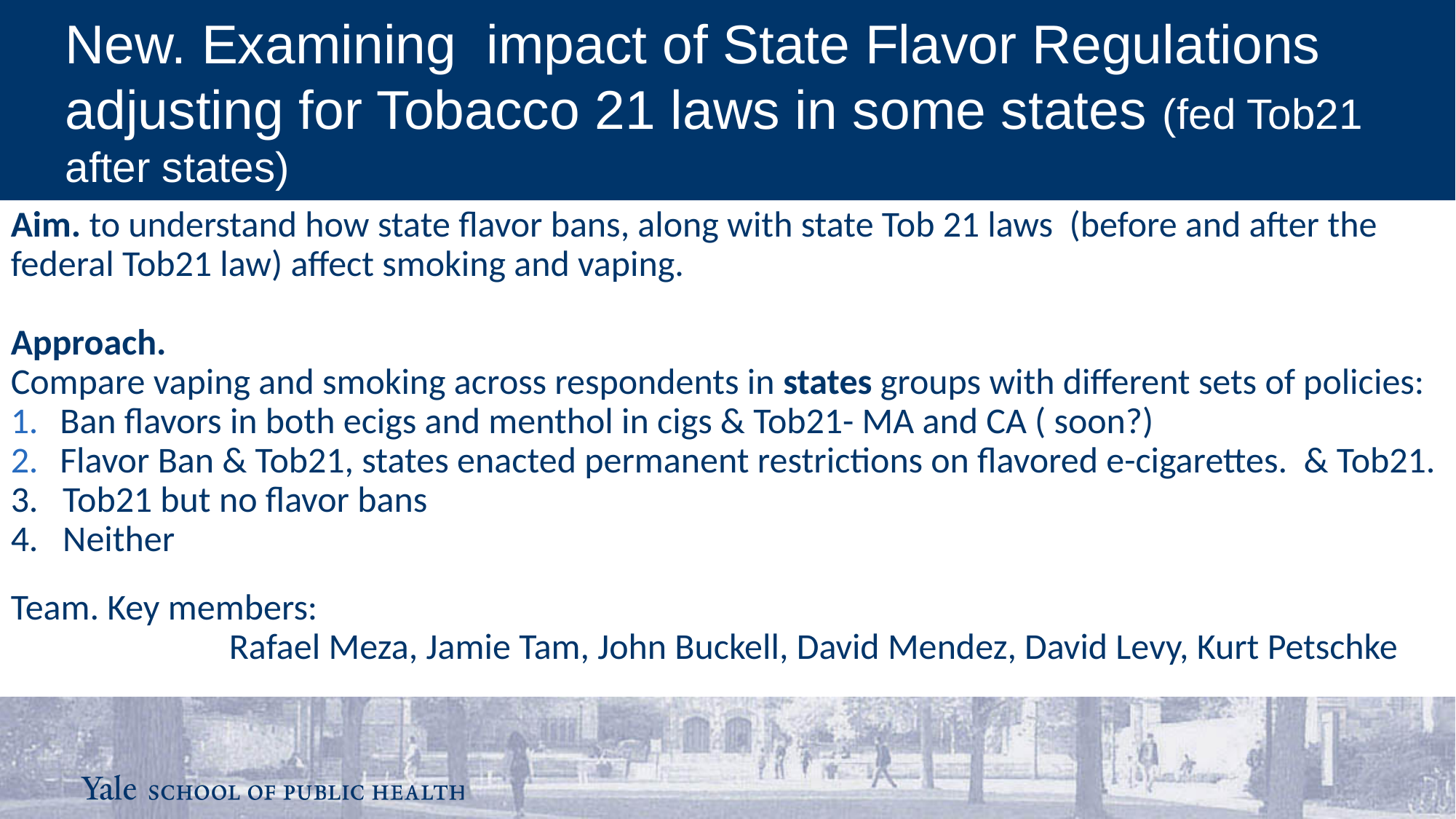

New. Examining  impact of State Flavor Regulations adjusting for Tobacco 21 laws in some states (fed Tob21 after states)

Aim. to understand how state flavor bans, along with state Tob 21 laws  (before and after the federal Tob21 law) affect smoking and vaping.

Approach.
Compare vaping and smoking across respondents in states groups with different sets of policies:
 Ban flavors in both ecigs and menthol in cigs & Tob21- MA and CA ( soon?)
 Flavor Ban & Tob21, states enacted permanent restrictions on flavored e-cigarettes.  & Tob21.
3.   Tob21 but no flavor bans
4.   Neither

Team. Key members:
		Rafael Meza, Jamie Tam, John Buckell, David Mendez, David Levy, Kurt Petschke